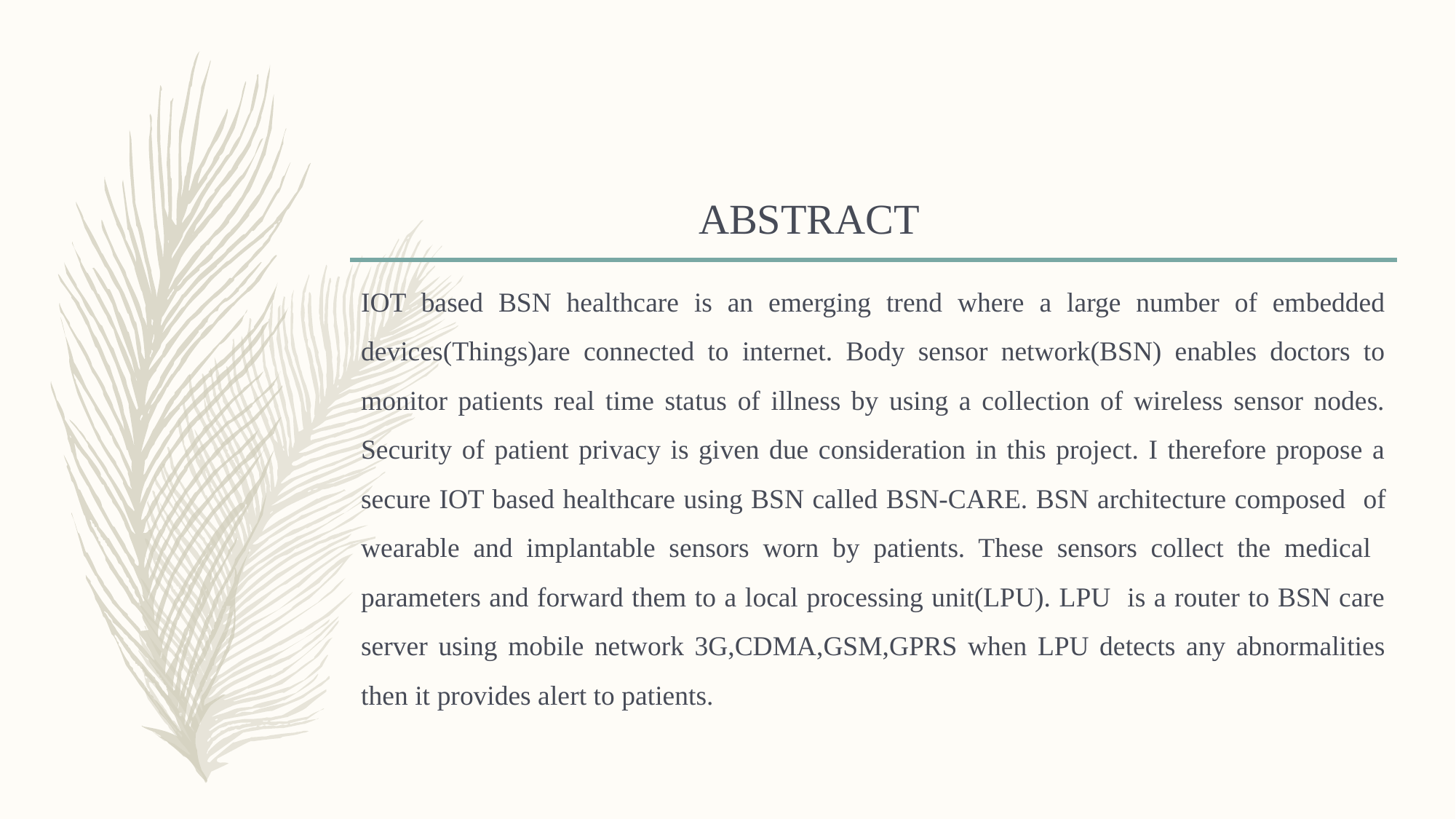

# ABSTRACT
IOT based BSN healthcare is an emerging trend where a large number of embedded devices(Things)are connected to internet. Body sensor network(BSN) enables doctors to monitor patients real time status of illness by using a collection of wireless sensor nodes. Security of patient privacy is given due consideration in this project. I therefore propose a secure IOT based healthcare using BSN called BSN-CARE. BSN architecture composed  of wearable and implantable sensors worn by patients. These sensors collect the medical  parameters and forward them to a local processing unit(LPU). LPU  is a router to BSN care server using mobile network 3G,CDMA,GSM,GPRS when LPU detects any abnormalities then it provides alert to patients.